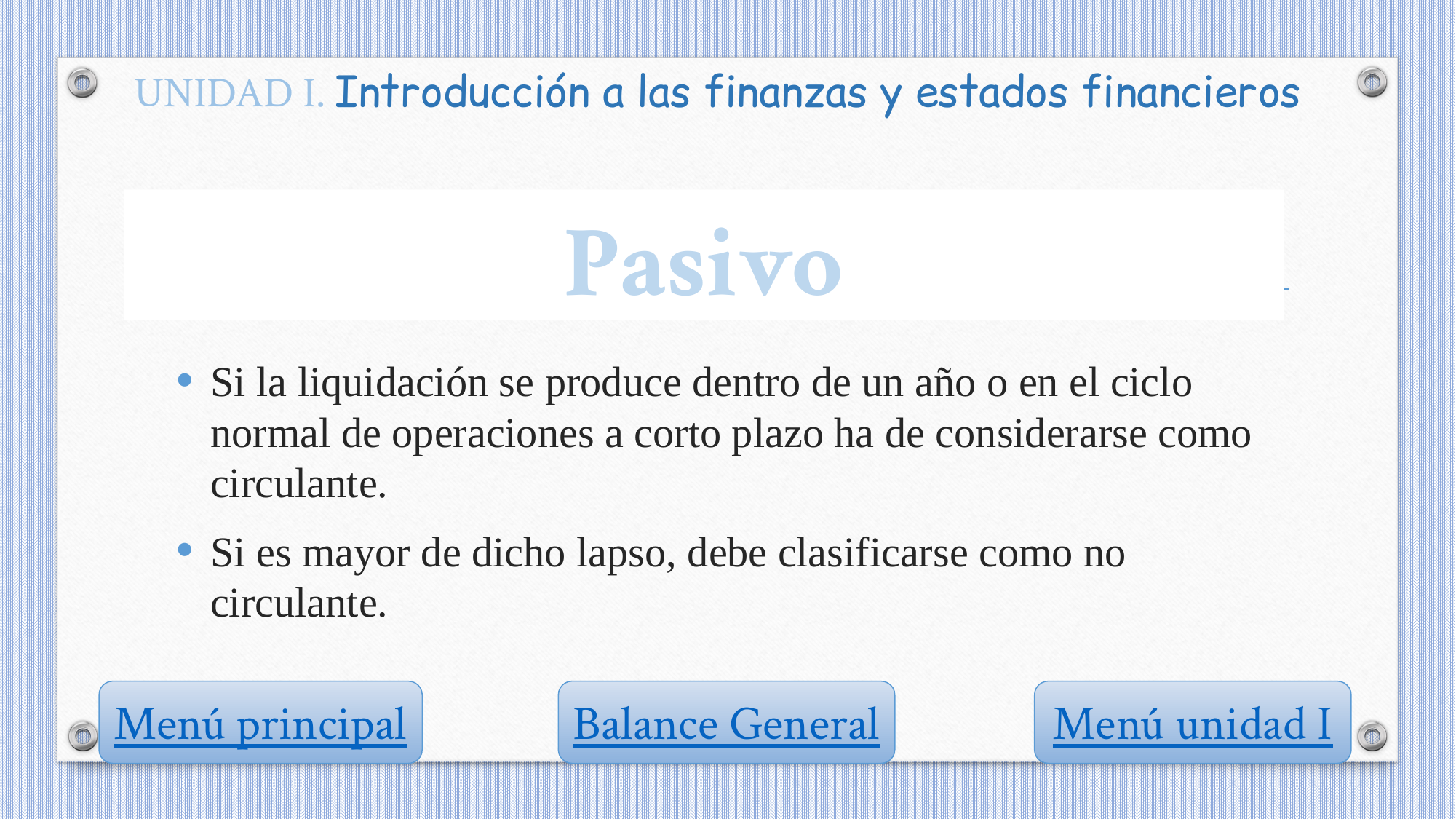

UNIDAD I. Introducción a las finanzas y estados financieros
Pasivo
Si la liquidación se produce dentro de un año o en el ciclo normal de operaciones a corto plazo ha de considerarse como circulante.
Si es mayor de dicho lapso, debe clasificarse como no circulante.
Menú principal
Balance General
Menú unidad I